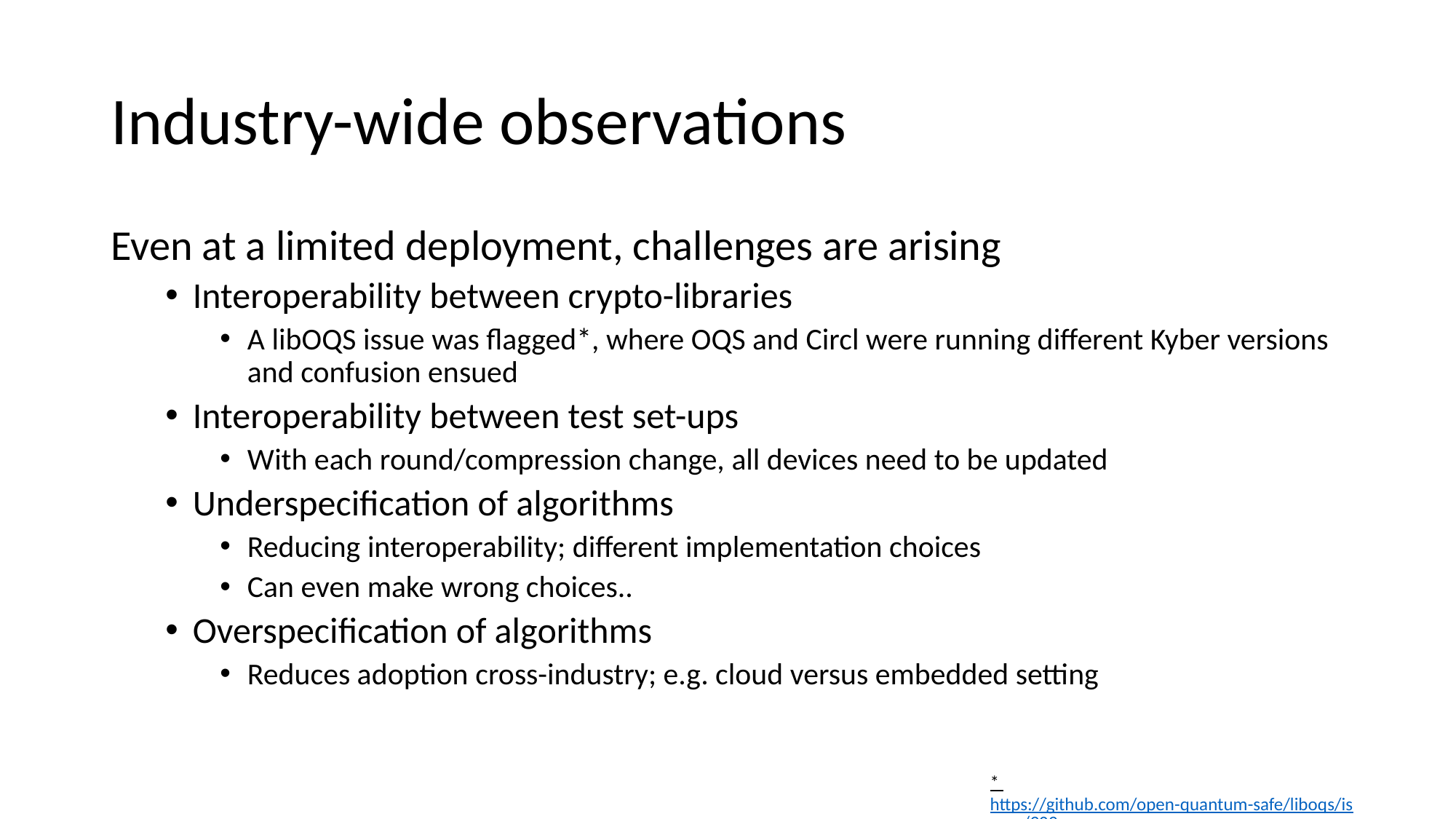

# Industry-wide observations
Even at a limited deployment, challenges are arising
Interoperability between crypto-libraries
A libOQS issue was flagged*, where OQS and Circl were running different Kyber versions and confusion ensued
Interoperability between test set-ups
With each round/compression change, all devices need to be updated
Underspecification of algorithms
Reducing interoperability; different implementation choices
Can even make wrong choices..
Overspecification of algorithms
Reduces adoption cross-industry; e.g. cloud versus embedded setting

* https://github.com/open-quantum-safe/liboqs/issues/909